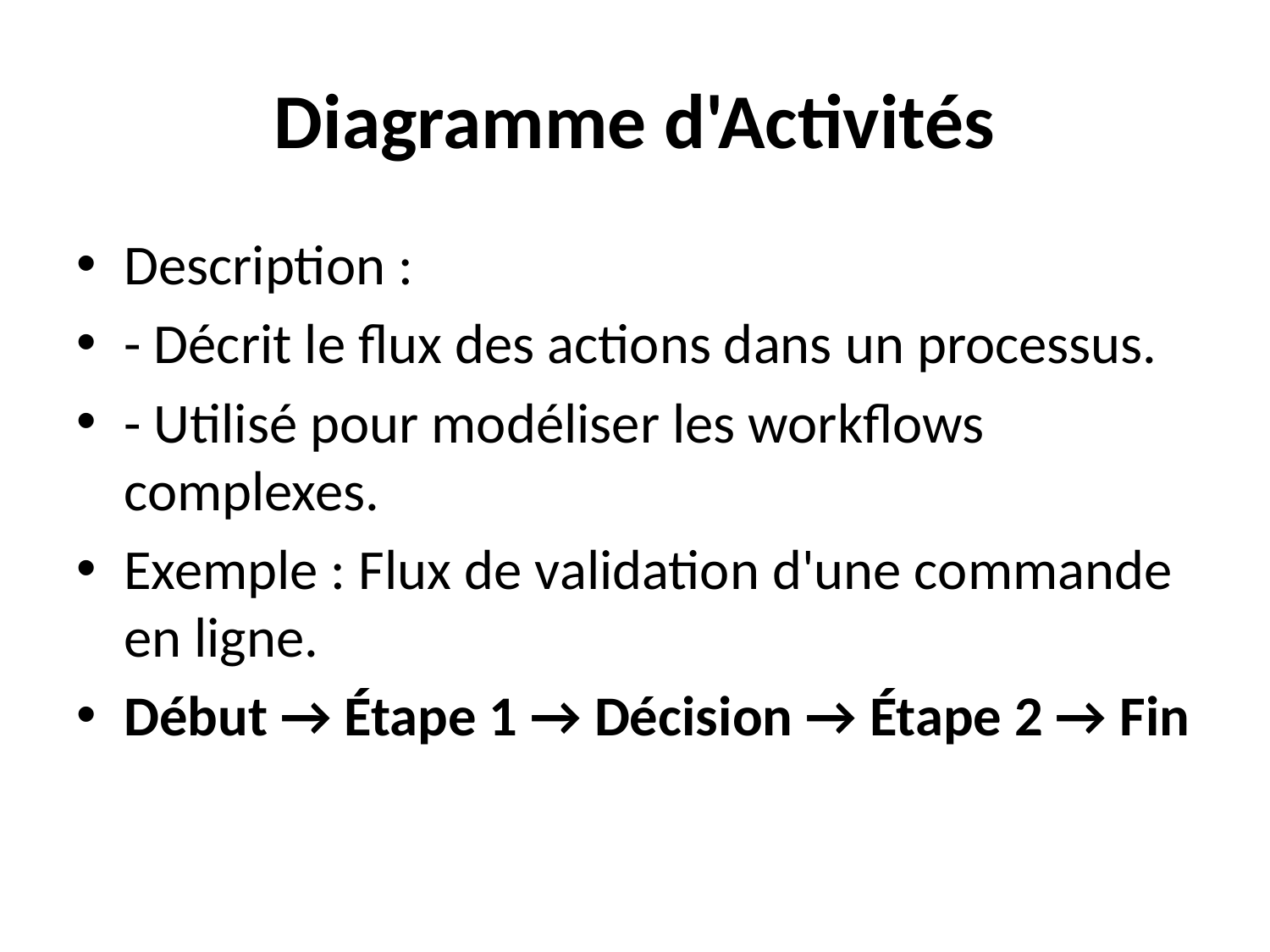

# Diagramme d'Activités
Description :
- Décrit le flux des actions dans un processus.
- Utilisé pour modéliser les workflows complexes.
Exemple : Flux de validation d'une commande en ligne.
Début → Étape 1 → Décision → Étape 2 → Fin